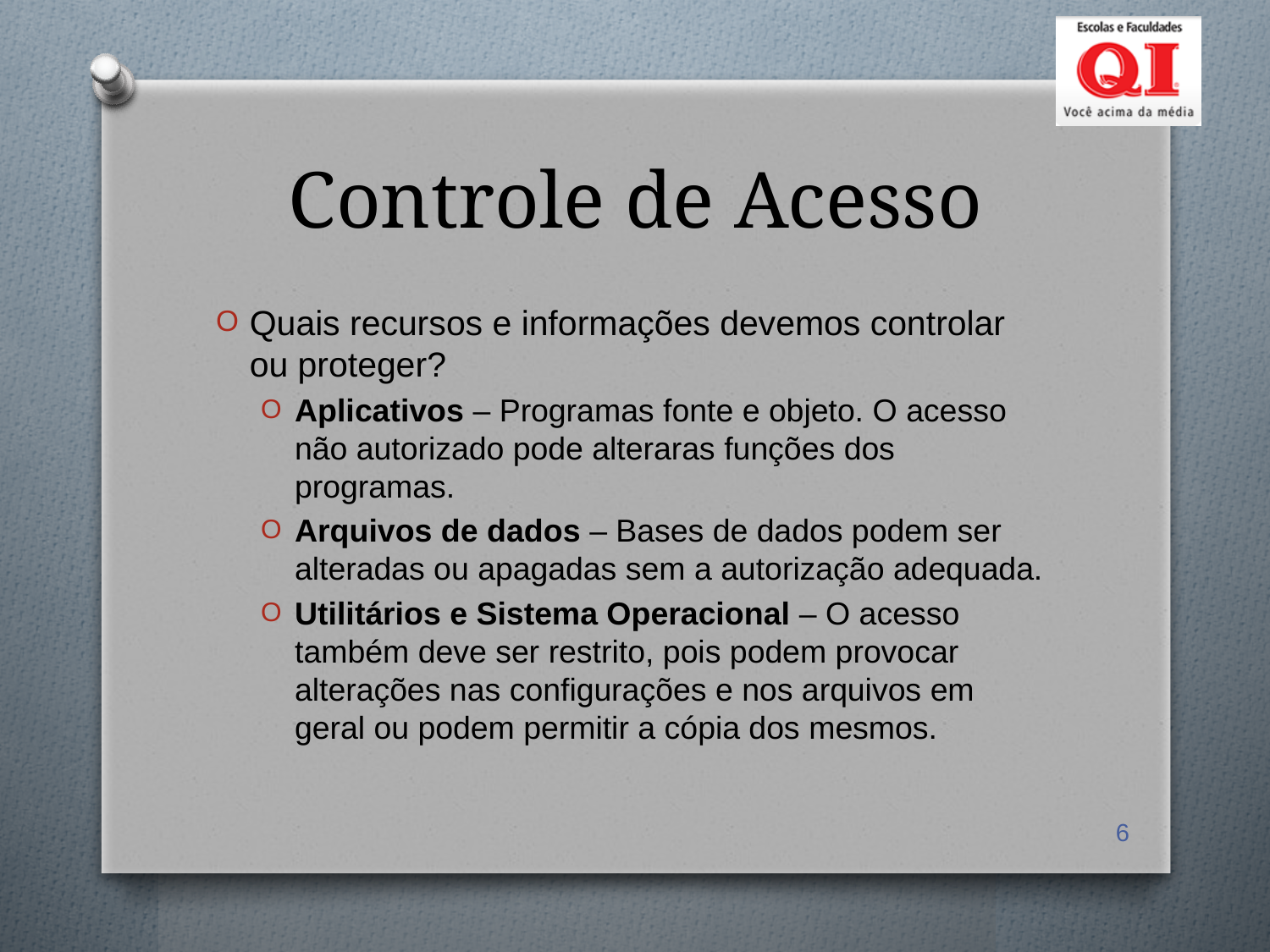

# Controle de Acesso
Quais recursos e informações devemos controlar ou proteger?
Aplicativos – Programas fonte e objeto. O acesso não autorizado pode alteraras funções dos programas.
Arquivos de dados – Bases de dados podem ser alteradas ou apagadas sem a autorização adequada.
Utilitários e Sistema Operacional – O acesso também deve ser restrito, pois podem provocar alterações nas configurações e nos arquivos em geral ou podem permitir a cópia dos mesmos.
6